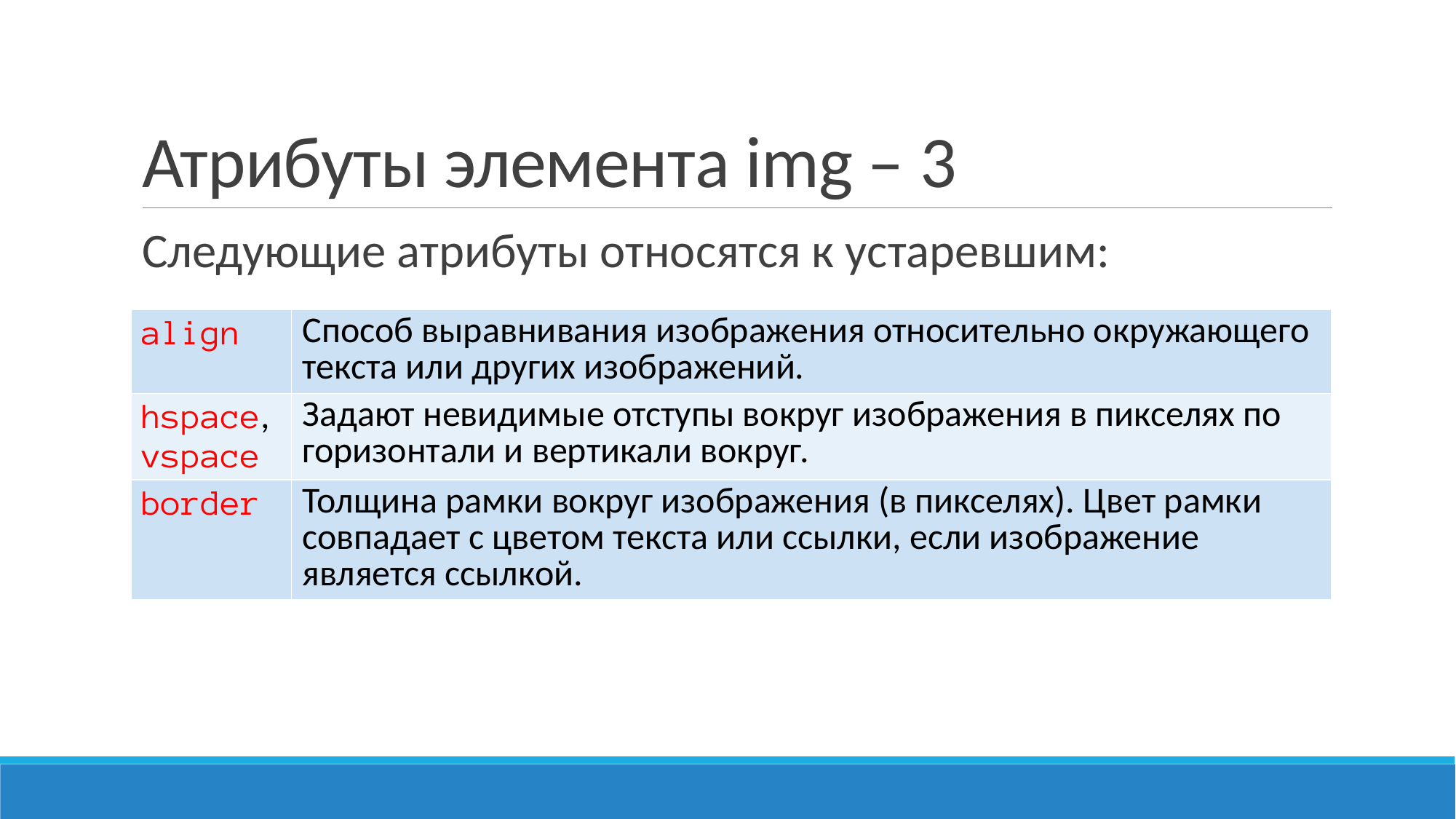

# Атрибуты элемента img – 3
Следующие атрибуты относятся к устаревшим:

| align | Способ выравнивания изображения относительно окружающего текста или других изображений. |
| --- | --- |
| hspace, vspace | Задают невидимые отступы вокруг изображения в пикселях по горизонтали и вертикали вокруг. |
| border | Толщина рамки вокруг изображения (в пикселях). Цвет рамки совпадает с цветом текста или ссылки, если изображение является ссылкой. |